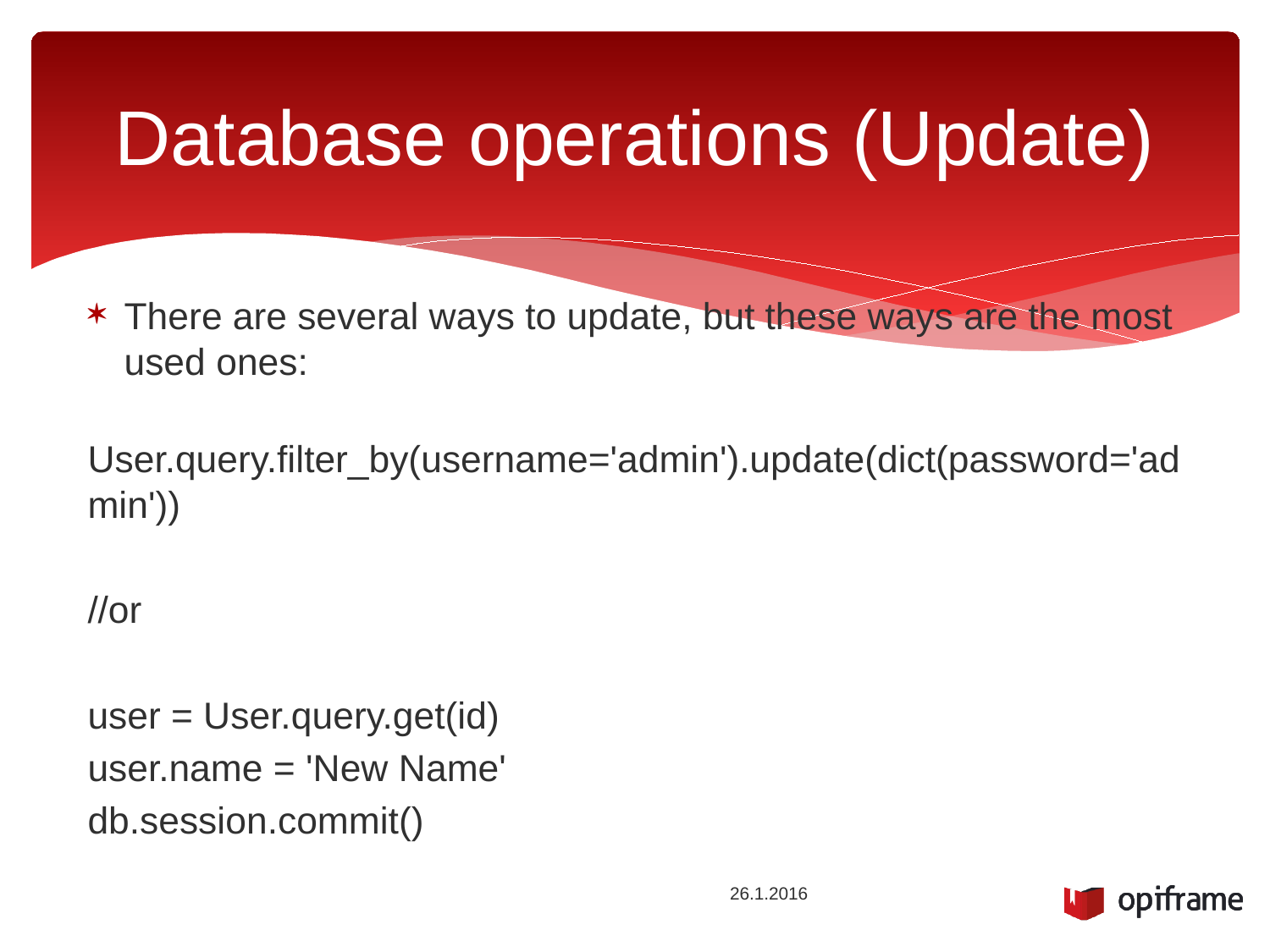

# Database operations (Update)
There are several ways to update, but these ways are the most used ones:
 User.query.filter_by(username='admin').update(dict(password='admin'))

//or

user = User.query.get(id)
user.name = 'New Name'
db.session.commit()

26.1.2016